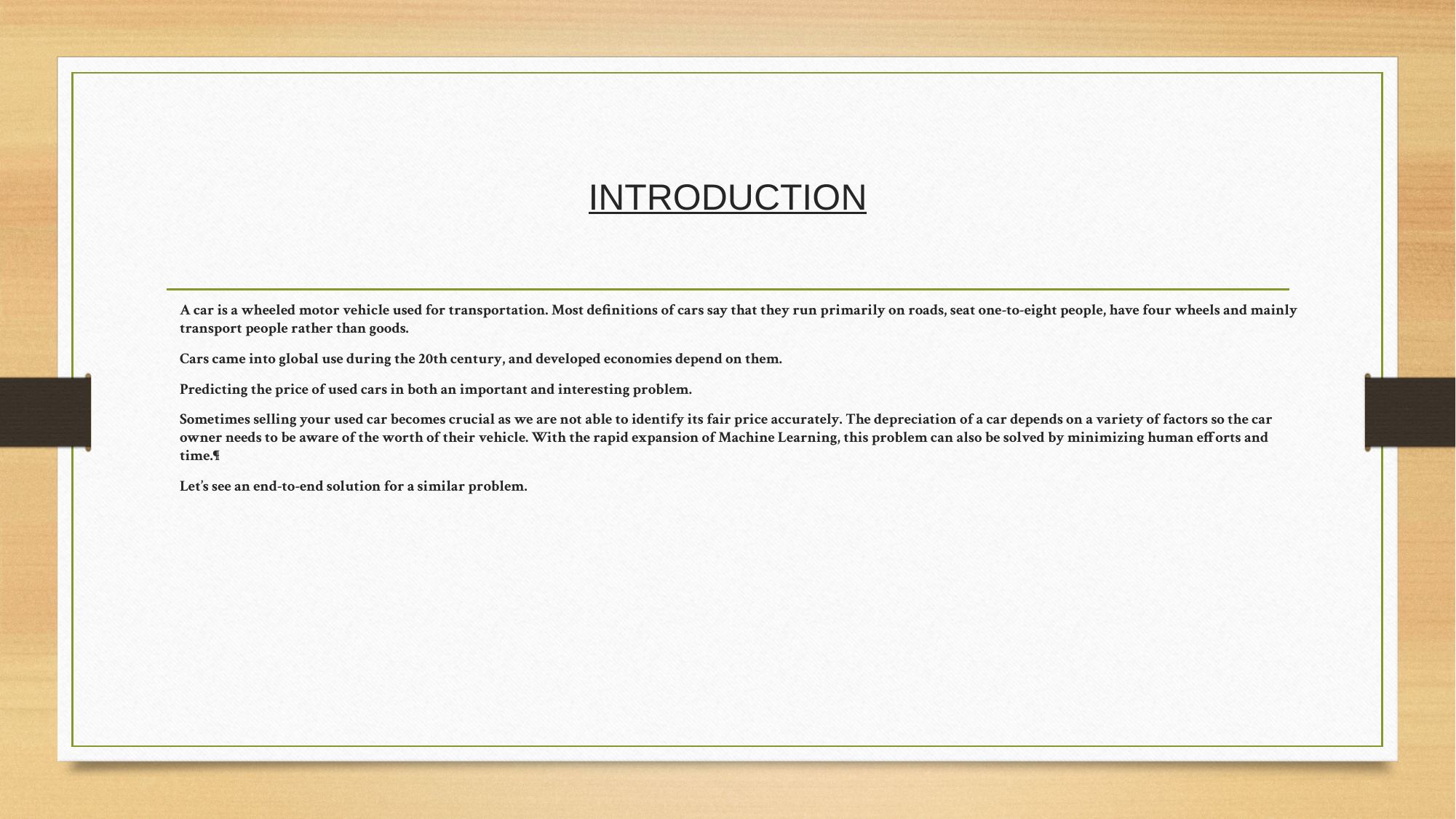

# INTRODUCTION
A car is a wheeled motor vehicle used for transportation. Most definitions of cars say that they run primarily on roads, seat one-to-eight people, have four wheels and mainly transport people rather than goods.
Cars came into global use during the 20th century, and developed economies depend on them.
Predicting the price of used cars in both an important and interesting problem.
Sometimes selling your used car becomes crucial as we are not able to identify its fair price accurately. The depreciation of a car depends on a variety of factors so the car owner needs to be aware of the worth of their vehicle. With the rapid expansion of Machine Learning, this problem can also be solved by minimizing human efforts and time.¶
Let’s see an end-to-end solution for a similar problem.